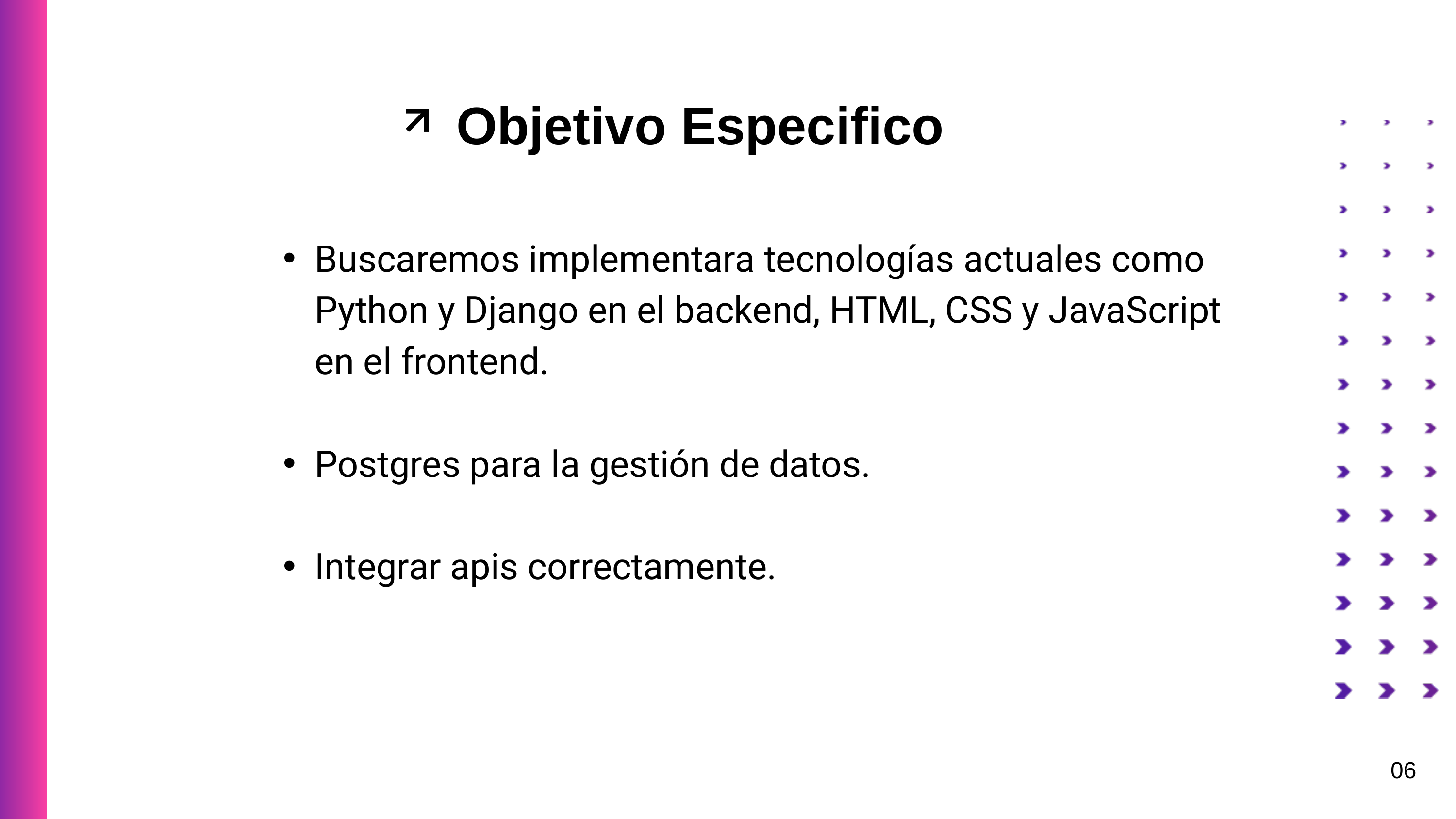

Objetivo Especifico

Buscaremos implementara tecnologías actuales como Python y Django en el backend, HTML, CSS y JavaScript en el frontend.

Postgres para la gestión de datos.

Integrar apis correctamente.

06